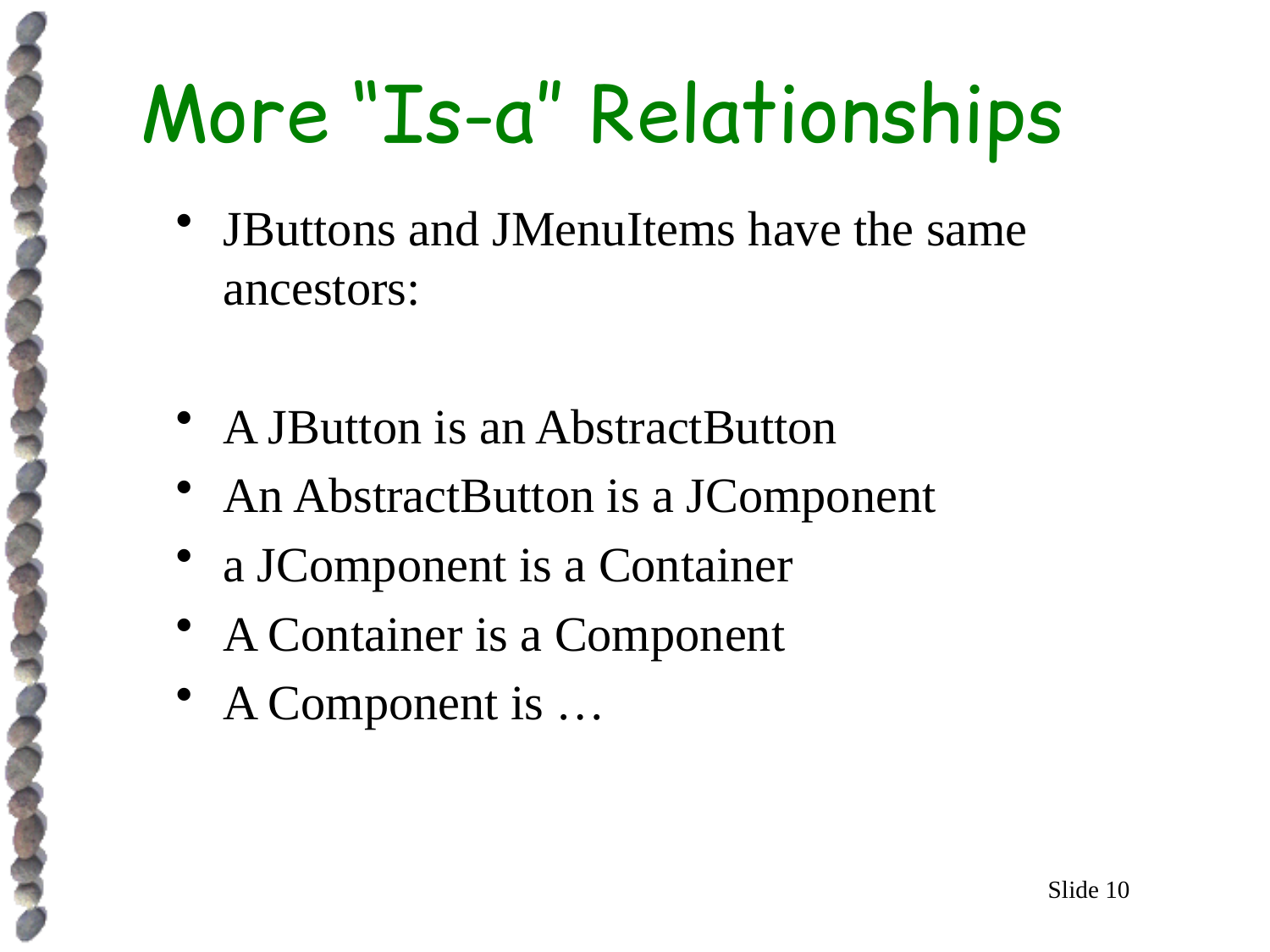

# More “Is-a” Relationships
JButtons and JMenuItems have the same ancestors:

A JButton is an AbstractButton
An AbstractButton is a JComponent
a JComponent is a Container
A Container is a Component
A Component is …
Slide 10